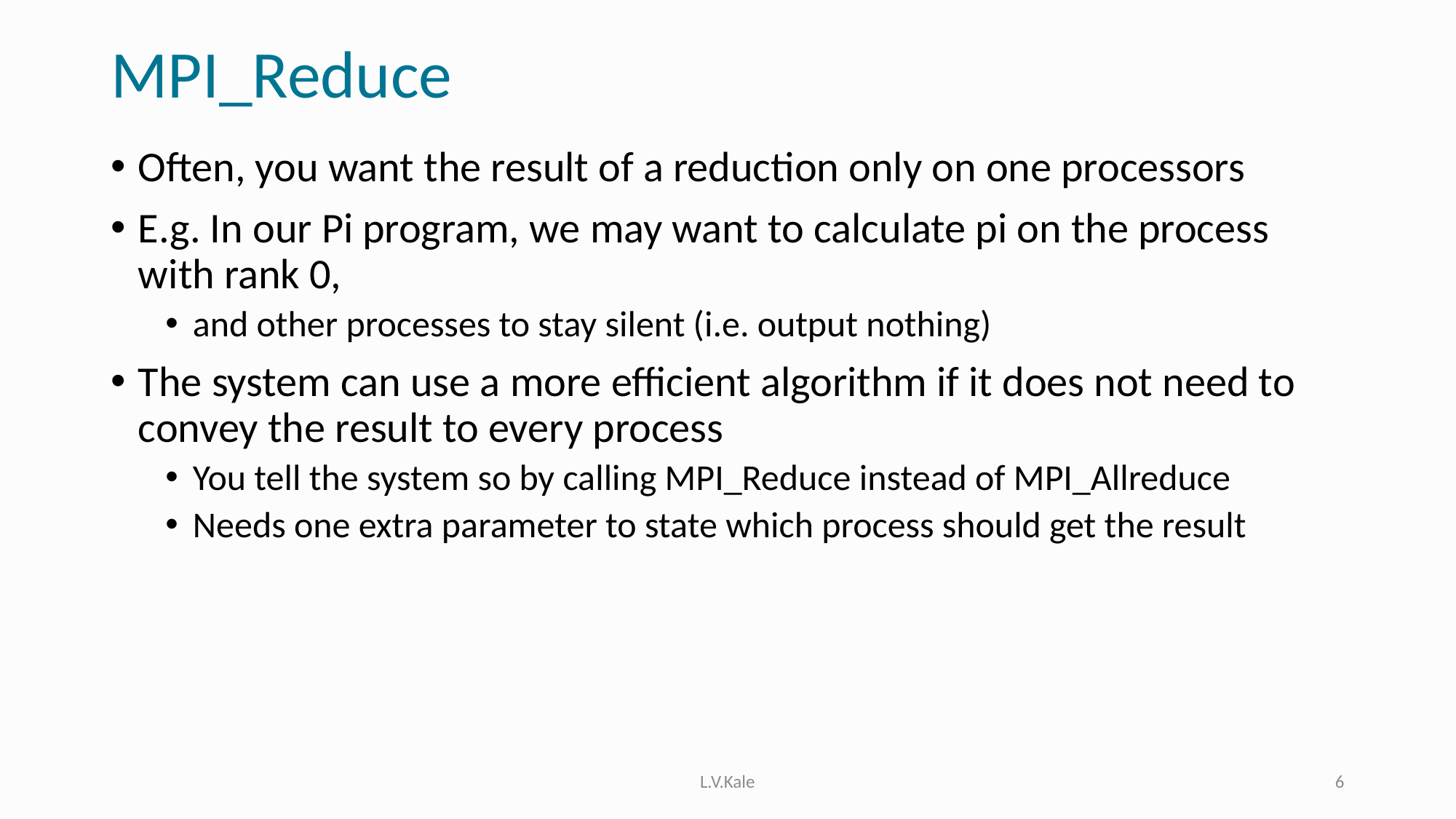

# MPI_Reduce
Often, you want the result of a reduction only on one processors
E.g. In our Pi program, we may want to calculate pi on the process with rank 0,
and other processes to stay silent (i.e. output nothing)
The system can use a more efficient algorithm if it does not need to convey the result to every process
You tell the system so by calling MPI_Reduce instead of MPI_Allreduce
Needs one extra parameter to state which process should get the result
L.V.Kale
6